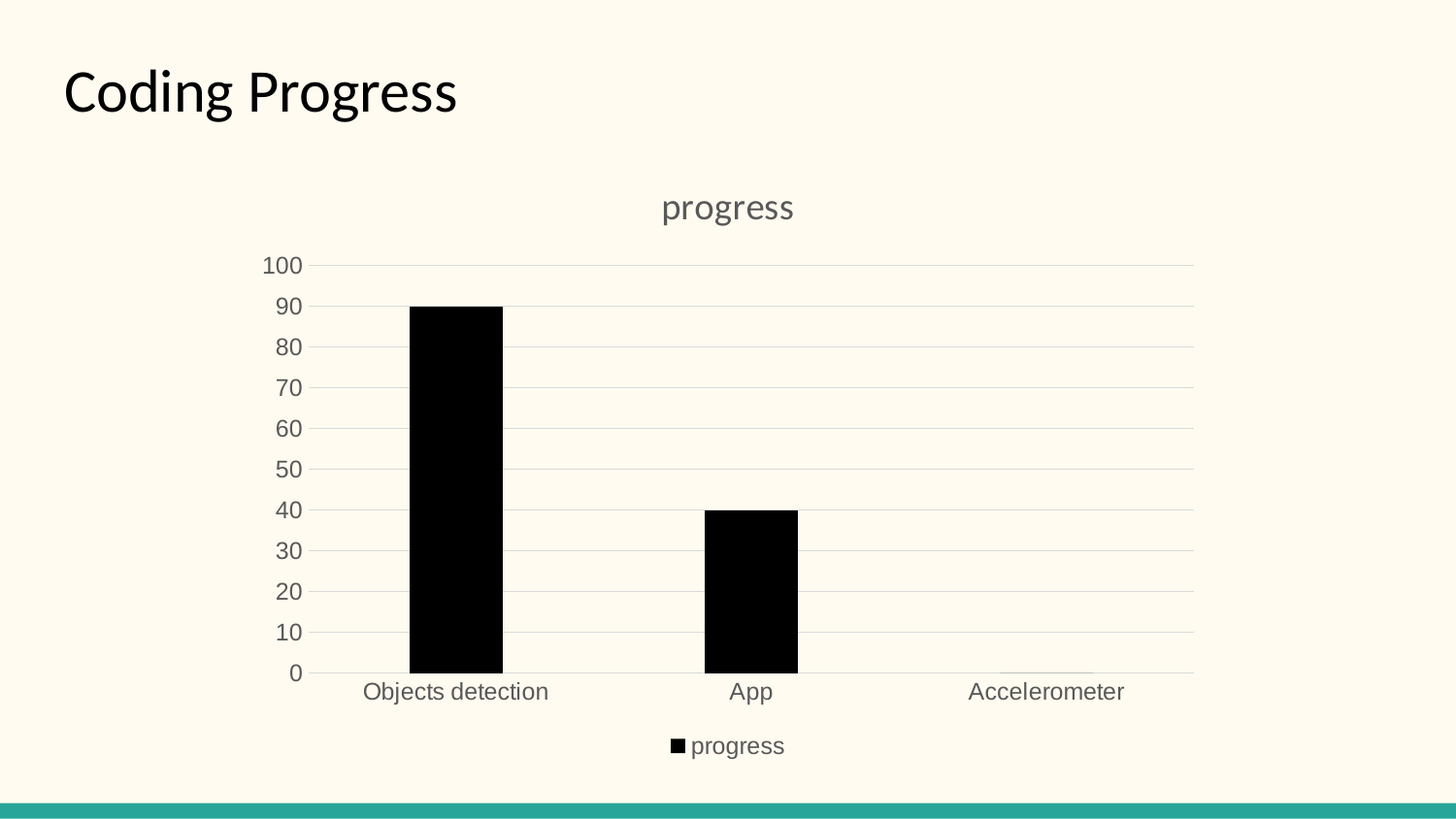

# Coding Progress

### Chart: progress

| Category | progress |
|---|---|
| Objects detection | 90.0 |
| App | 40.0 |
| Accelerometer | 0.0 |